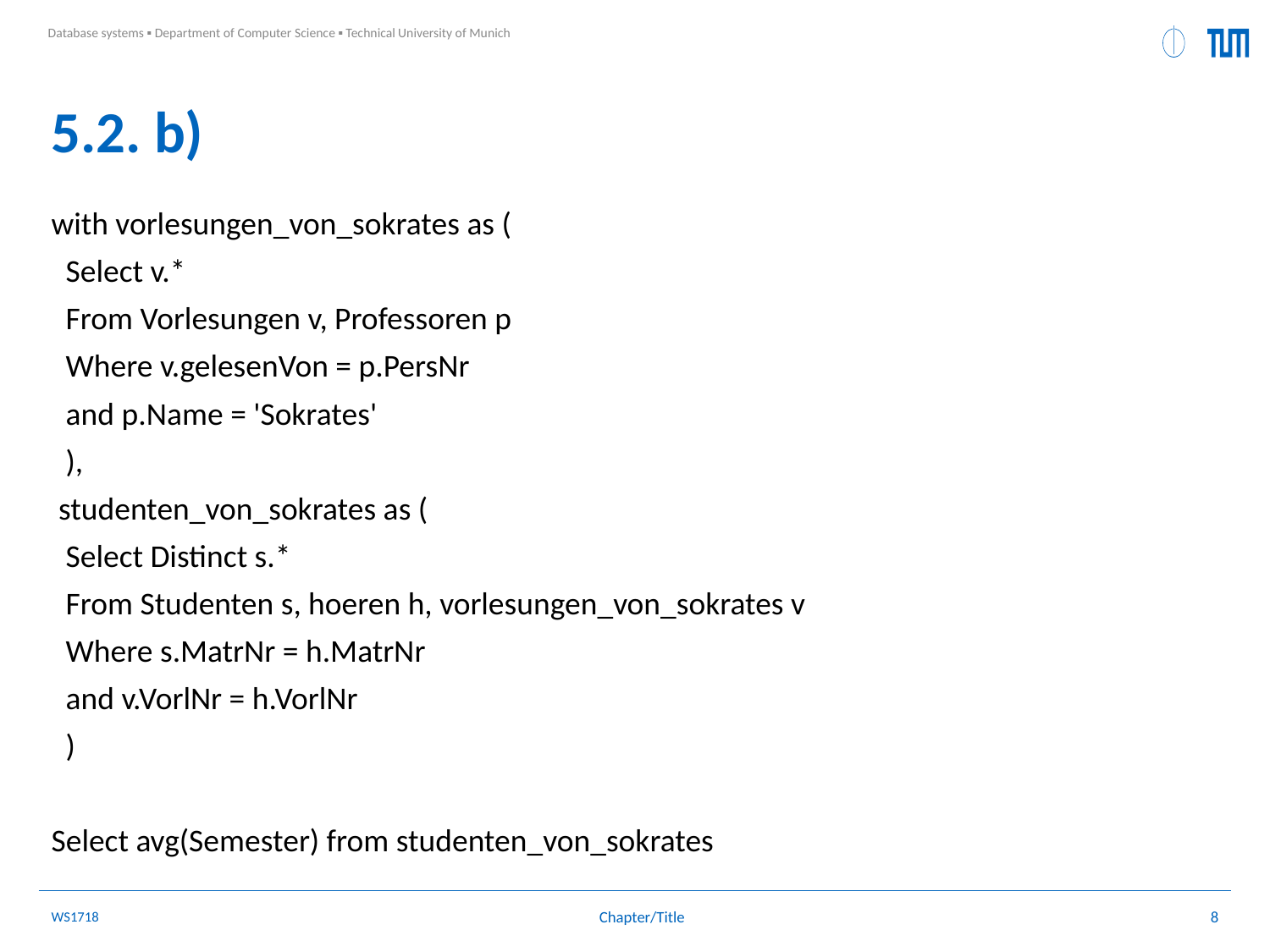

# 5.2. b)
with vorlesungen_von_sokrates as (
  Select v.*
  From Vorlesungen v, Professoren p
  Where v.gelesenVon = p.PersNr
  and p.Name = 'Sokrates'
  ),
 studenten_von_sokrates as (
  Select Distinct s.*
  From Studenten s, hoeren h, vorlesungen_von_sokrates v
  Where s.MatrNr = h.MatrNr
  and v.VorlNr = h.VorlNr
  )

Select avg(Semester) from studenten_von_sokrates
WS1718
8
Chapter/Title